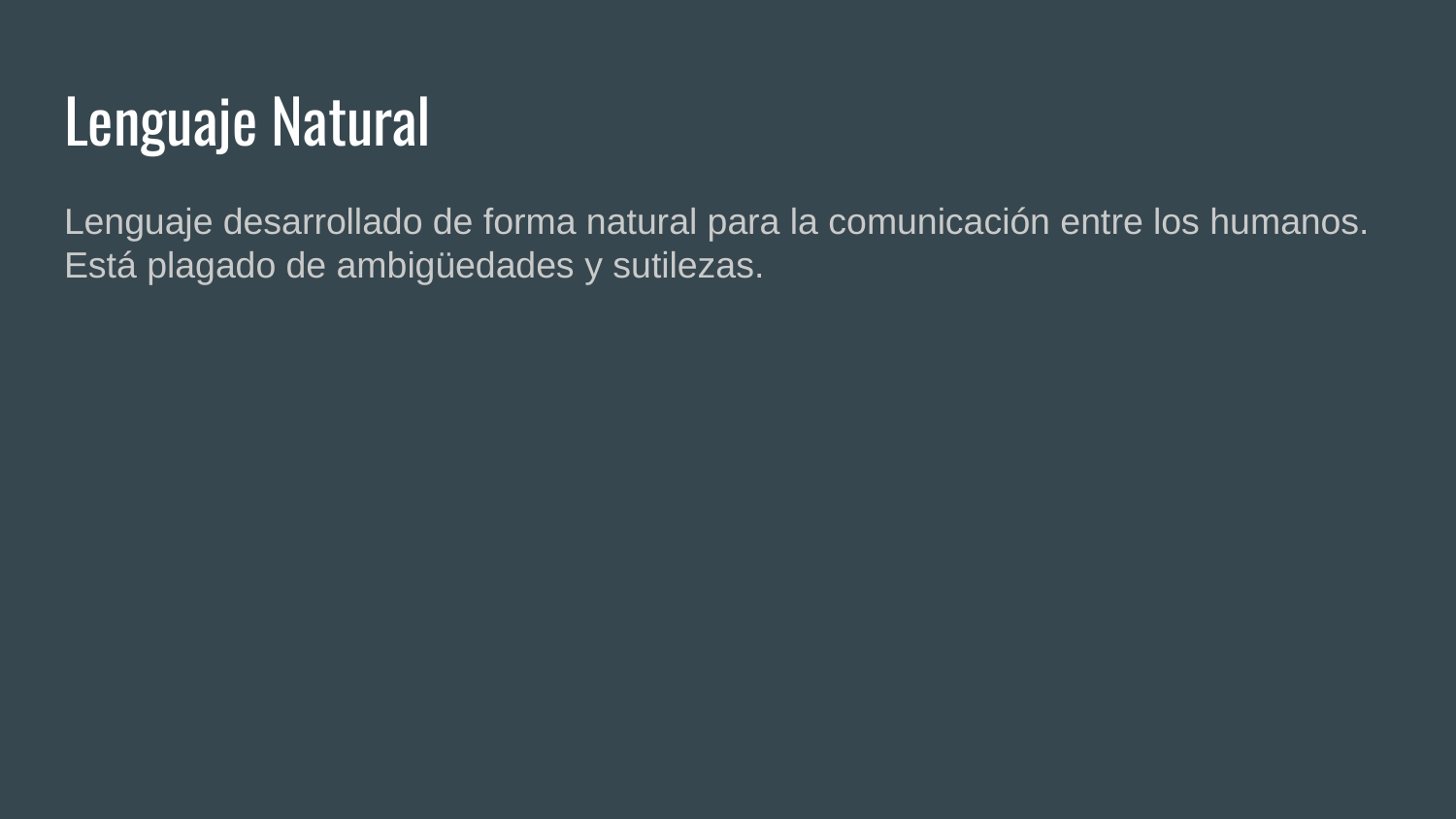

# Lenguaje Natural
Lenguaje desarrollado de forma natural para la comunicación entre los humanos.
Está plagado de ambigüedades y sutilezas.